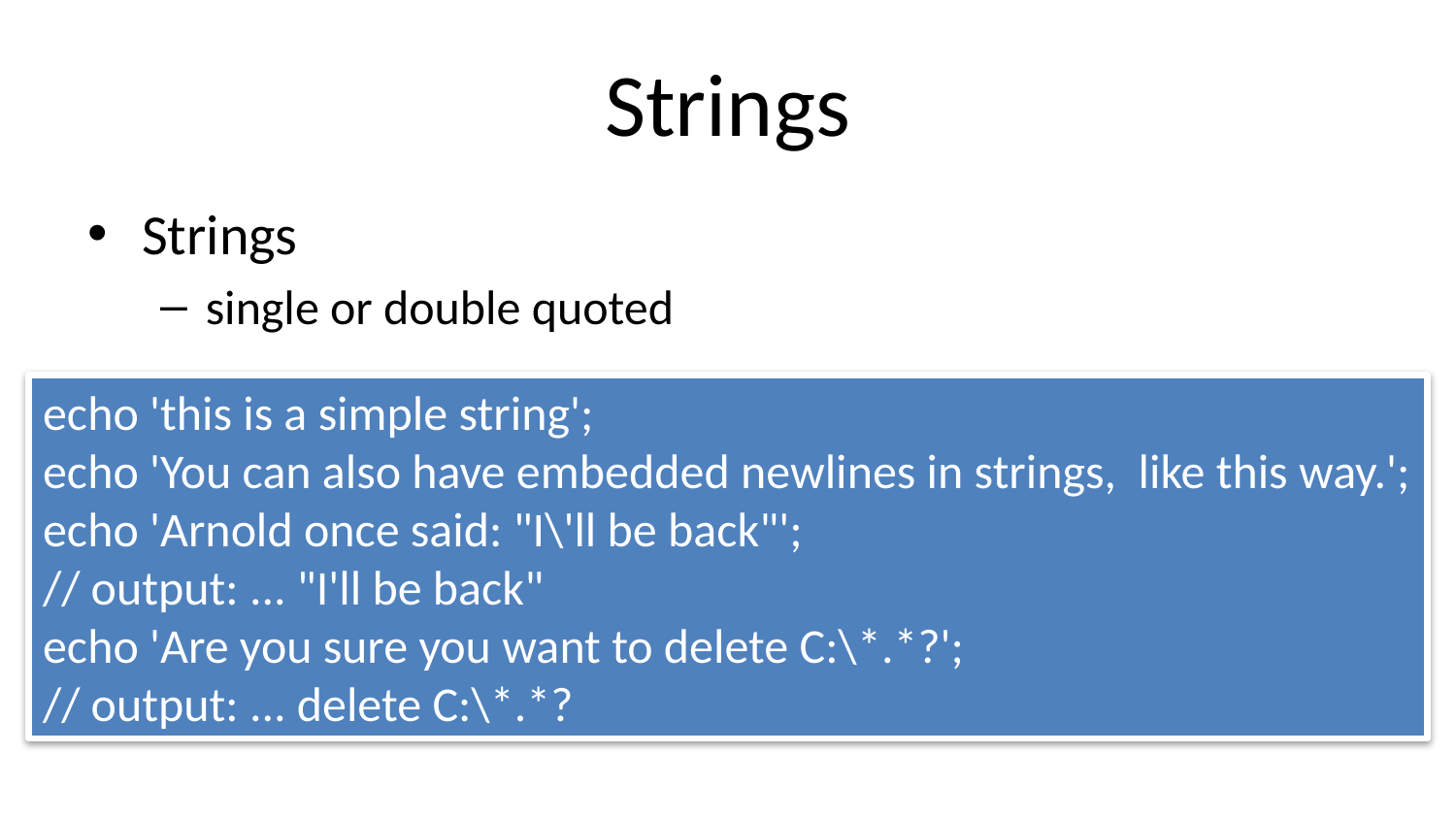

# Strings
Strings
single or double quoted
echo 'this is a simple string';
echo 'You can also have embedded newlines in strings,  like this way.';
echo 'Arnold once said: "I\'ll be back"';
// output: ... "I'll be back"
echo 'Are you sure you want to delete C:\*.*?';
// output: ... delete C:\*.*?